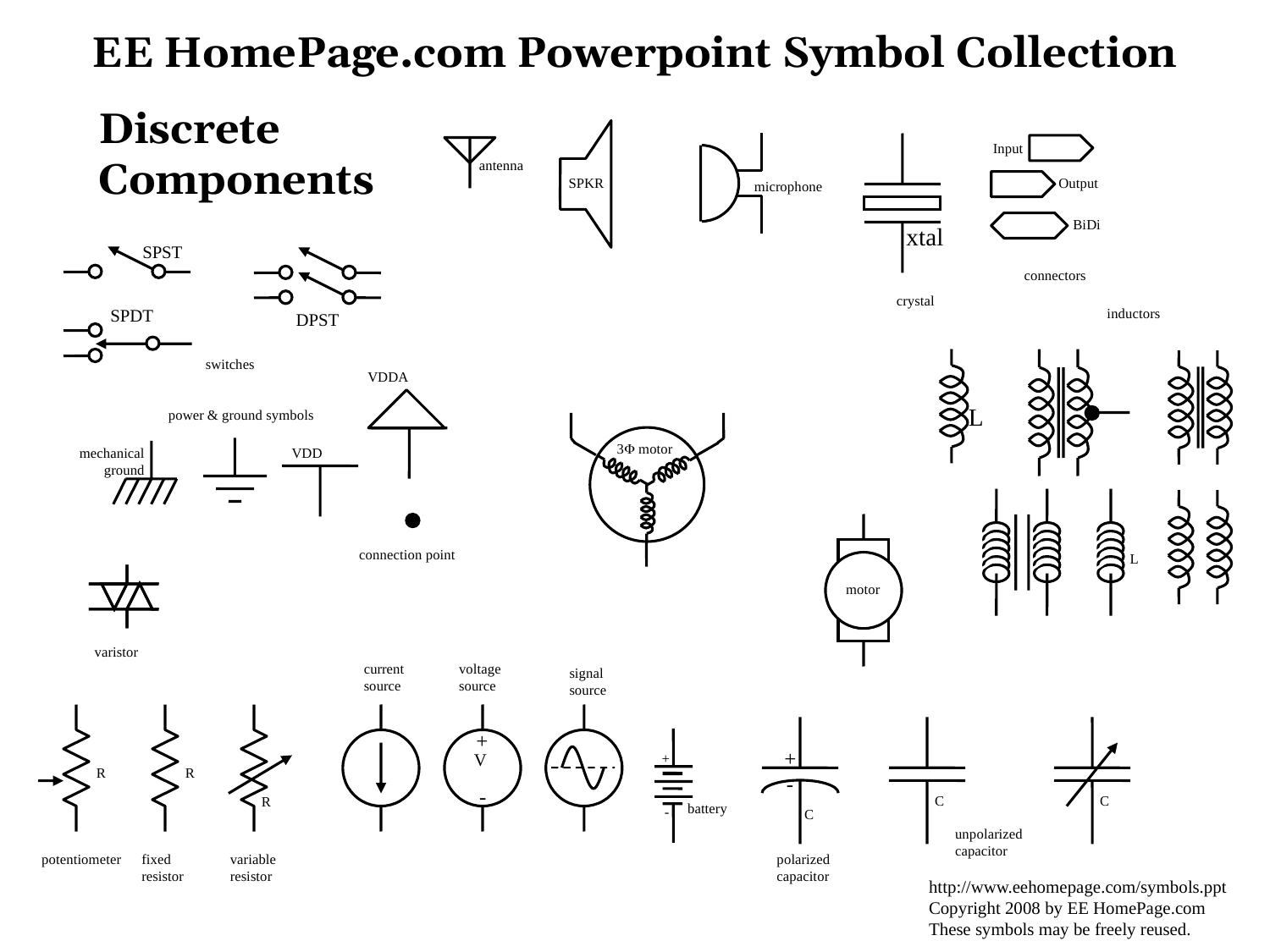

EE HomePage.com Powerpoint Symbol Collection
Discrete
Components

SPKR

microphone

xtal

Input

antenna
Output

BiDi

SPST

DPST
connectors
crystal
SPDT

inductors
switches

L

VDDA

power & ground symbols

3Φ motor
mechanical
ground

VDD

L

motor
connection point

varistor
current
source
voltage
source
signal
source

R

R

R

+

V
-

+
-
C

C

C

+
-

battery
unpolarized
capacitor
potentiometer
fixed
resistor
variable
resistor
polarized
capacitor
http://www.eehomepage.com/symbols.ppt
Copyright 2008 by EE HomePage.com
These symbols may be freely reused.